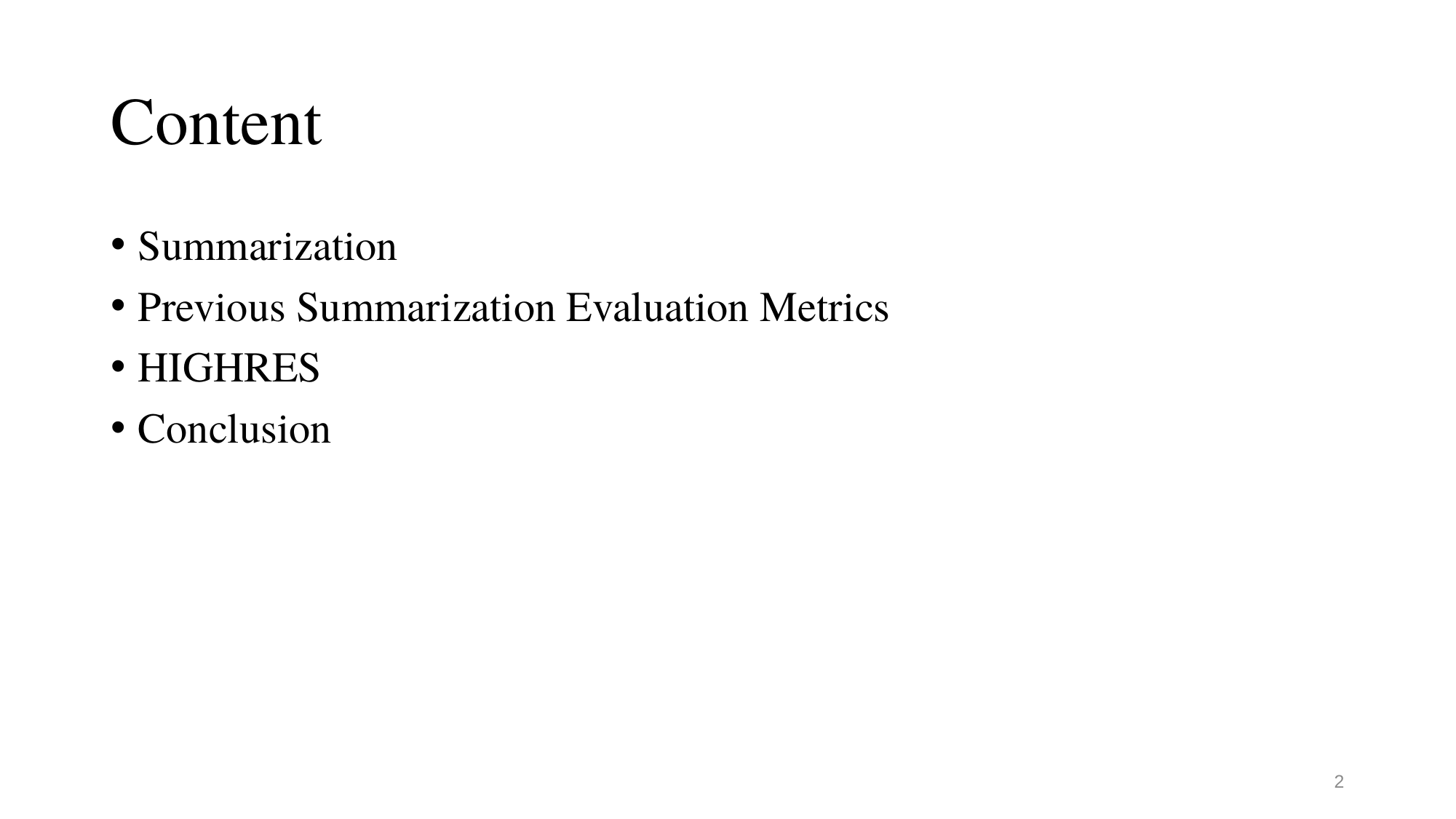

# Content
Summarization
Previous Summarization Evaluation Metrics
HIGHRES
Conclusion

2